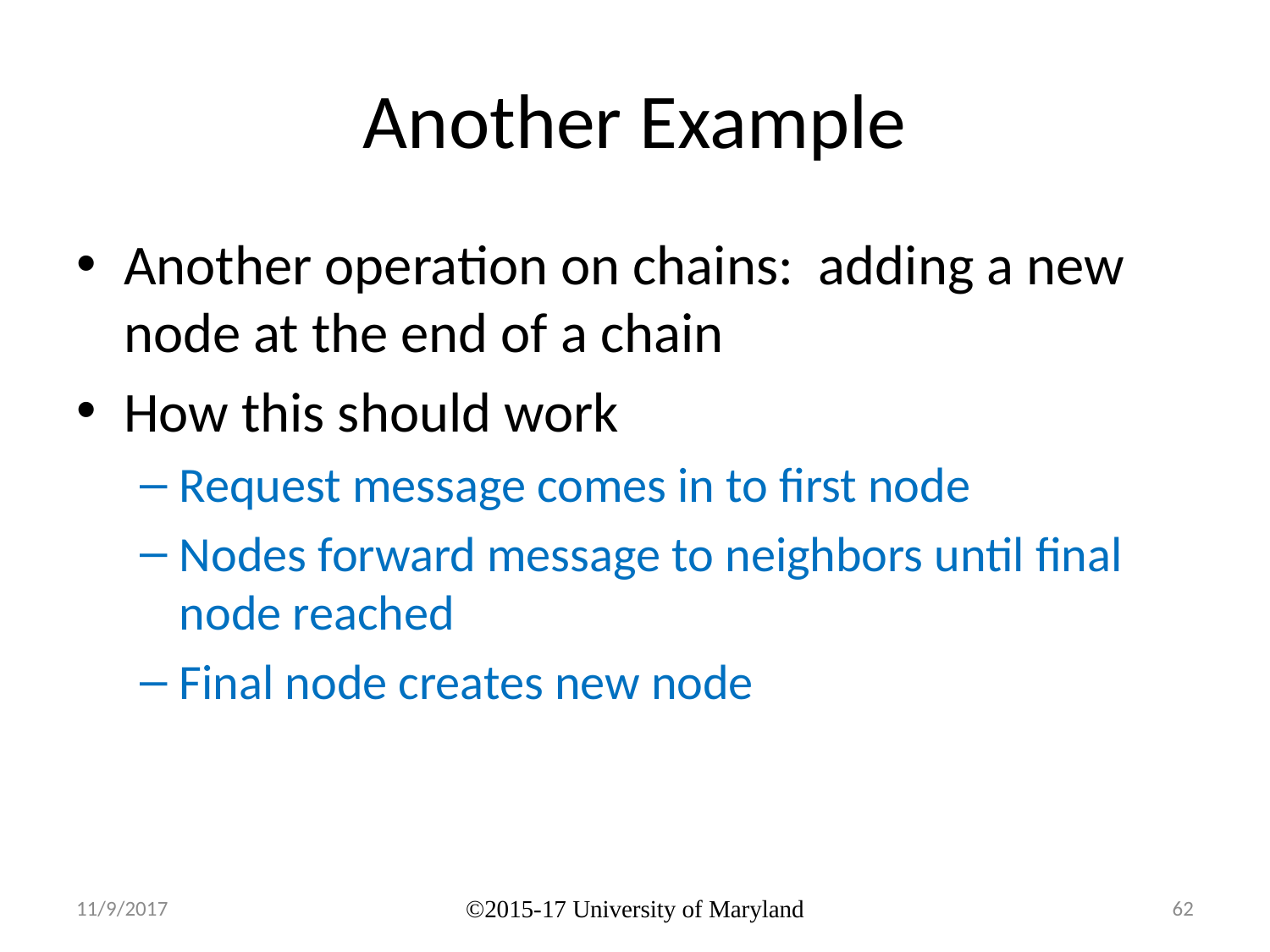

# Another Example
Another operation on chains:  adding a new node at the end of a chain
How this should work
Request message comes in to first node
Nodes forward message to neighbors until final node reached
Final node creates new node
11/9/2017
©2015-17 University of Maryland
62